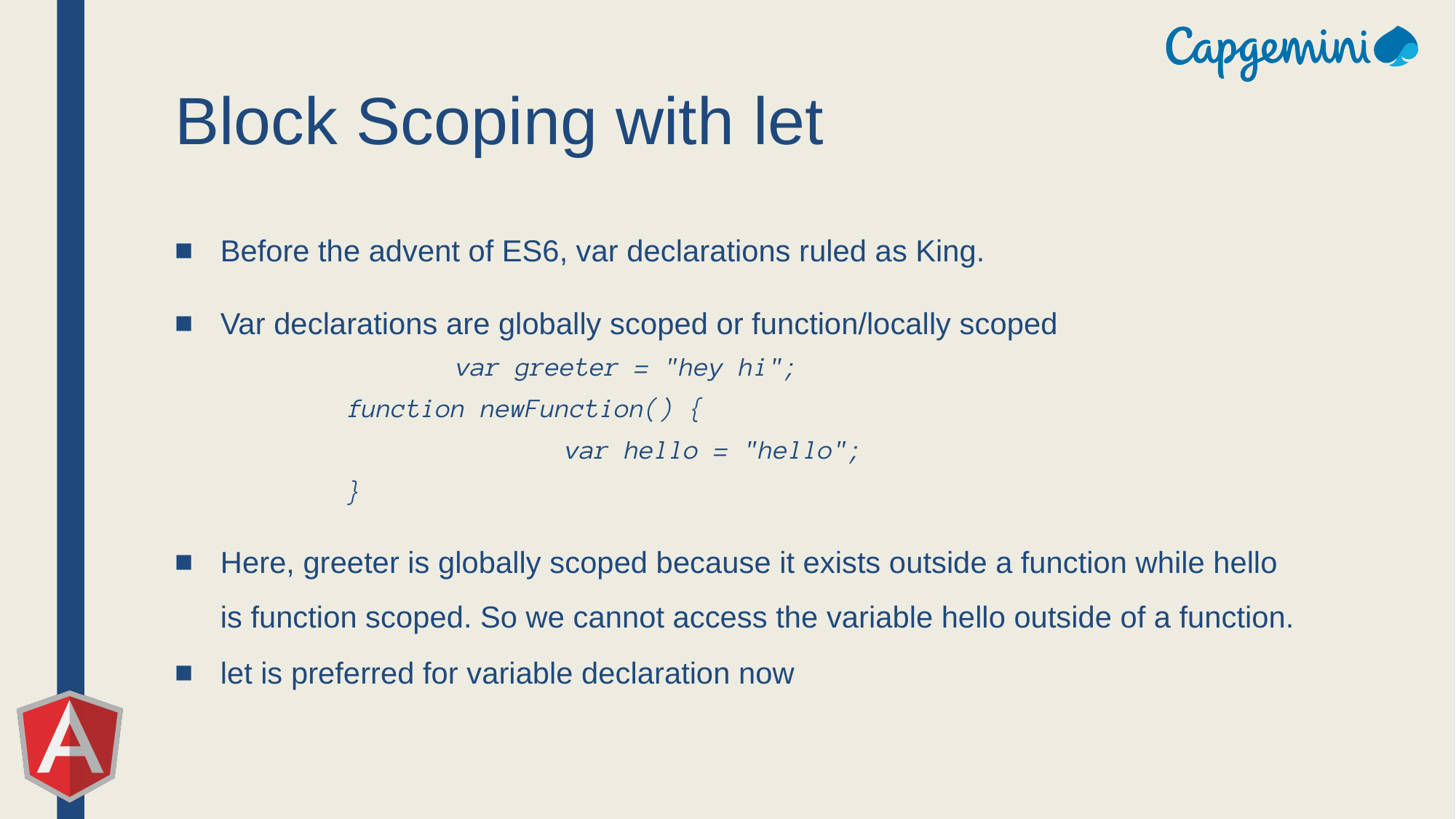

# Block Scoping with let
Before the advent of ES6, var declarations ruled as King.
Var declarations are globally scoped or function/locally scoped
 		var greeter = "hey hi";
     	function newFunction() {
        		var hello = "hello";
    	}
Here, greeter is globally scoped because it exists outside a function while hello is function scoped. So we cannot access the variable hello outside of a function.
let is preferred for variable declaration now